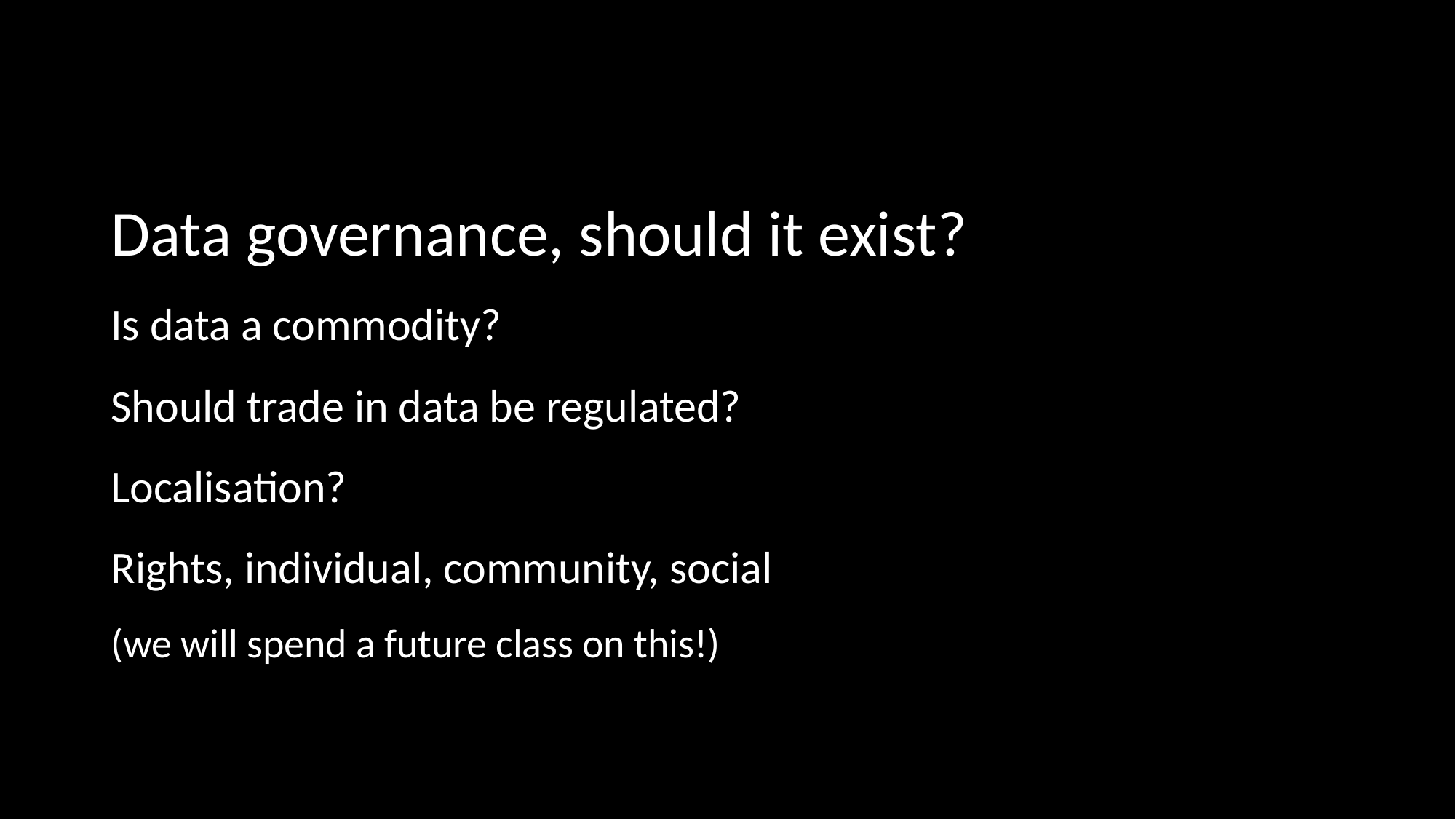

# Data governance, should it exist? Is data a commodity? Should trade in data be regulated? Localisation? Rights, individual, community, social (we will spend a future class on this!)